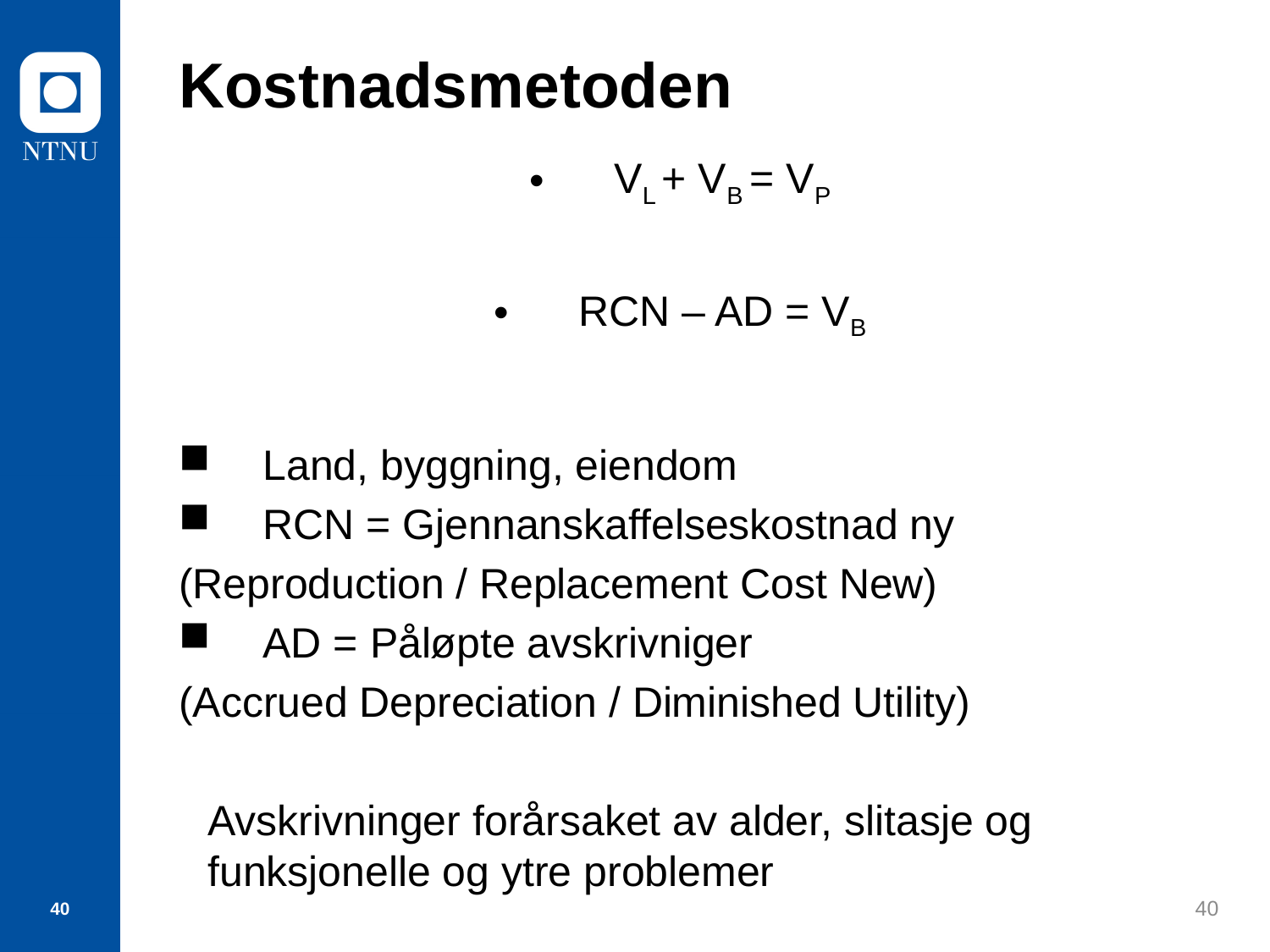

# Kostnadsmetoden
VL + VB = VP

RCN – AD = VB

Land, byggning, eiendom
RCN = Gjennanskaffelseskostnad ny
(Reproduction / Replacement Cost New)
AD = Påløpte avskrivniger
(Accrued Depreciation / Diminished Utility)

	Avskrivninger forårsaket av alder, slitasje og funksjonelle og ytre problemer
40